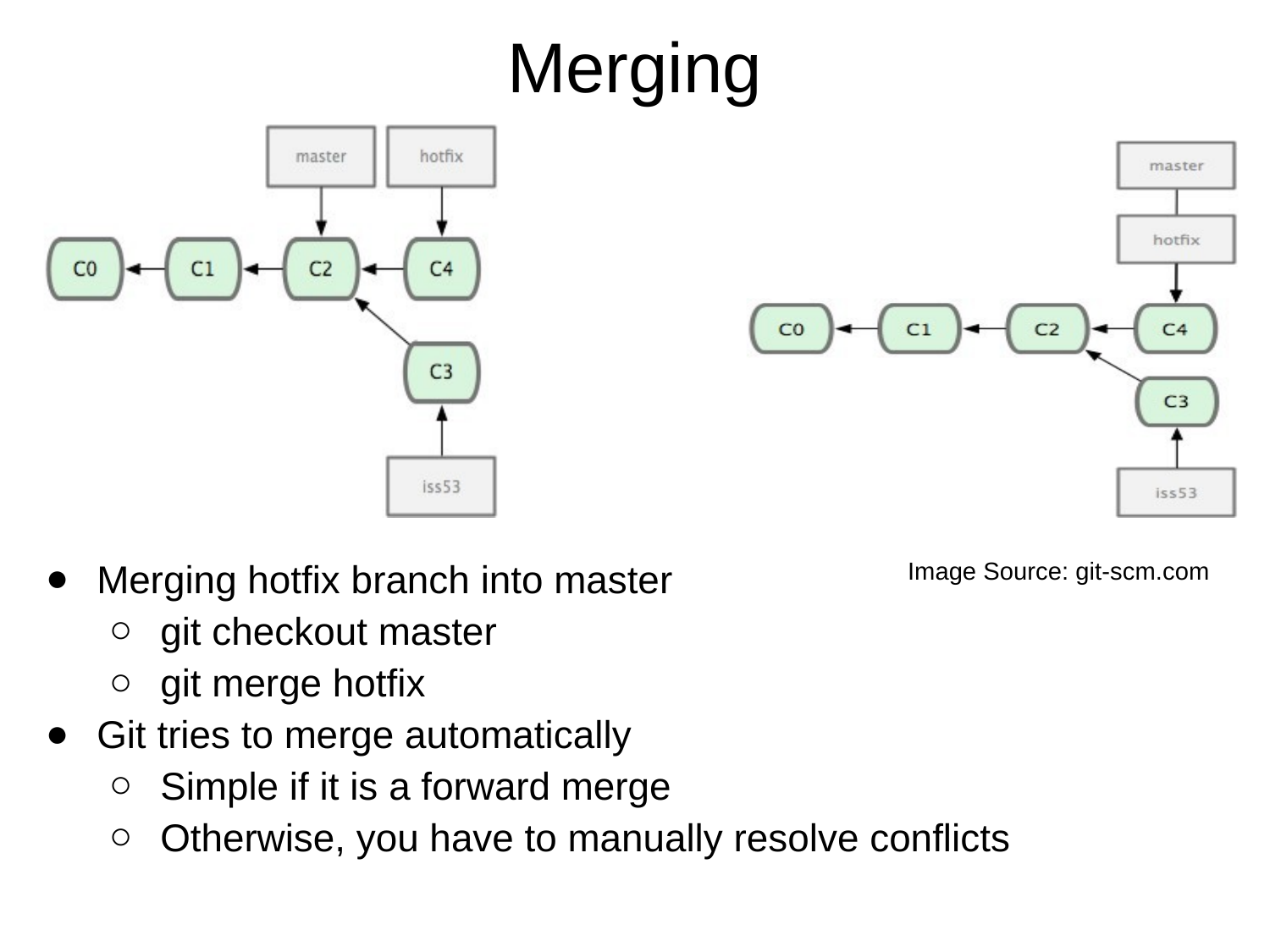

# Merging

Merging hotfix branch into master
git checkout master
git merge hotfix
Git tries to merge automatically
Simple if it is a forward merge
Otherwise, you have to manually resolve conflicts
Image Source: git-scm.com